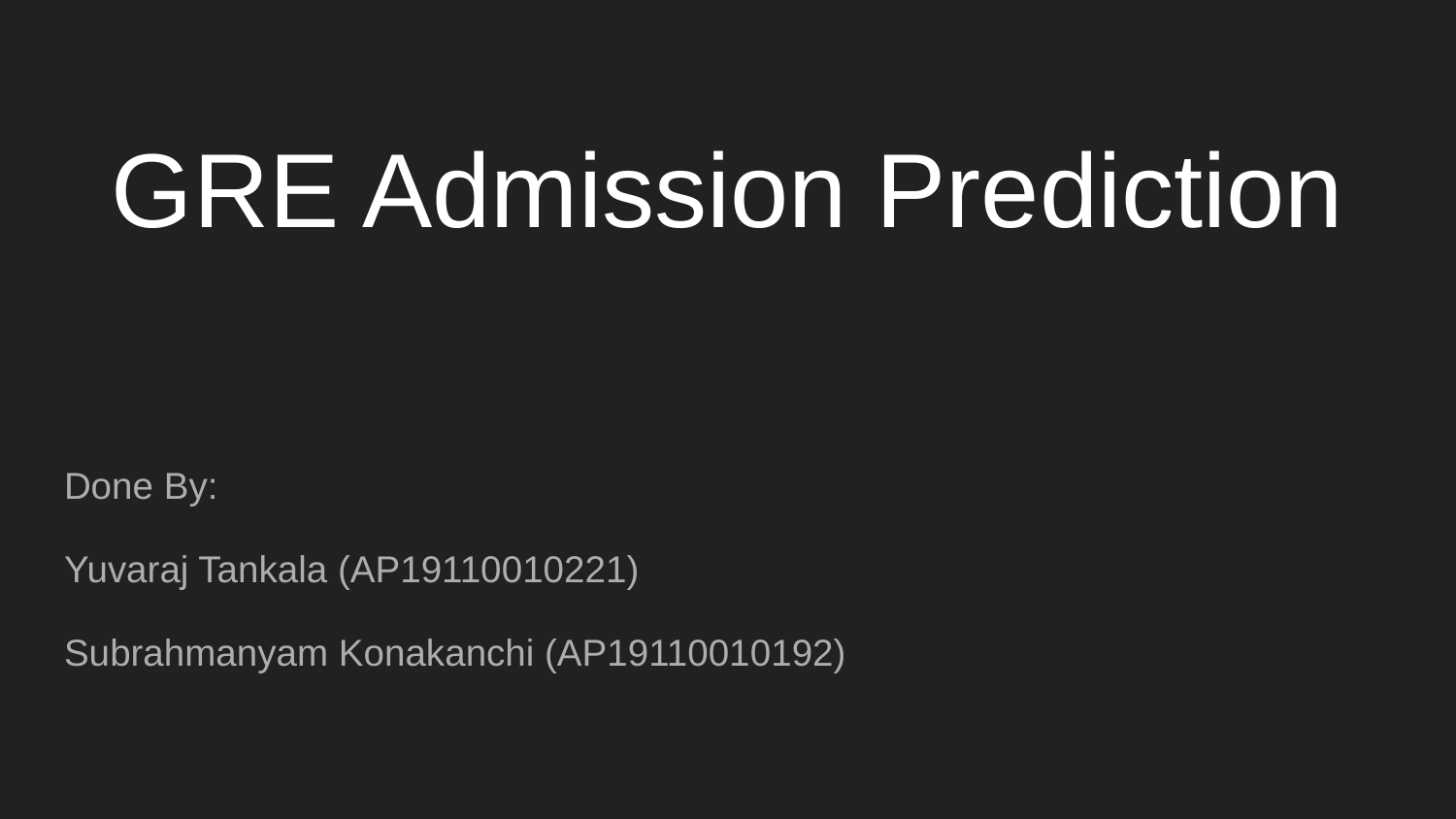

# GRE Admission Prediction
Done By:

Yuvaraj Tankala (AP19110010221)

Subrahmanyam Konakanchi (AP19110010192)